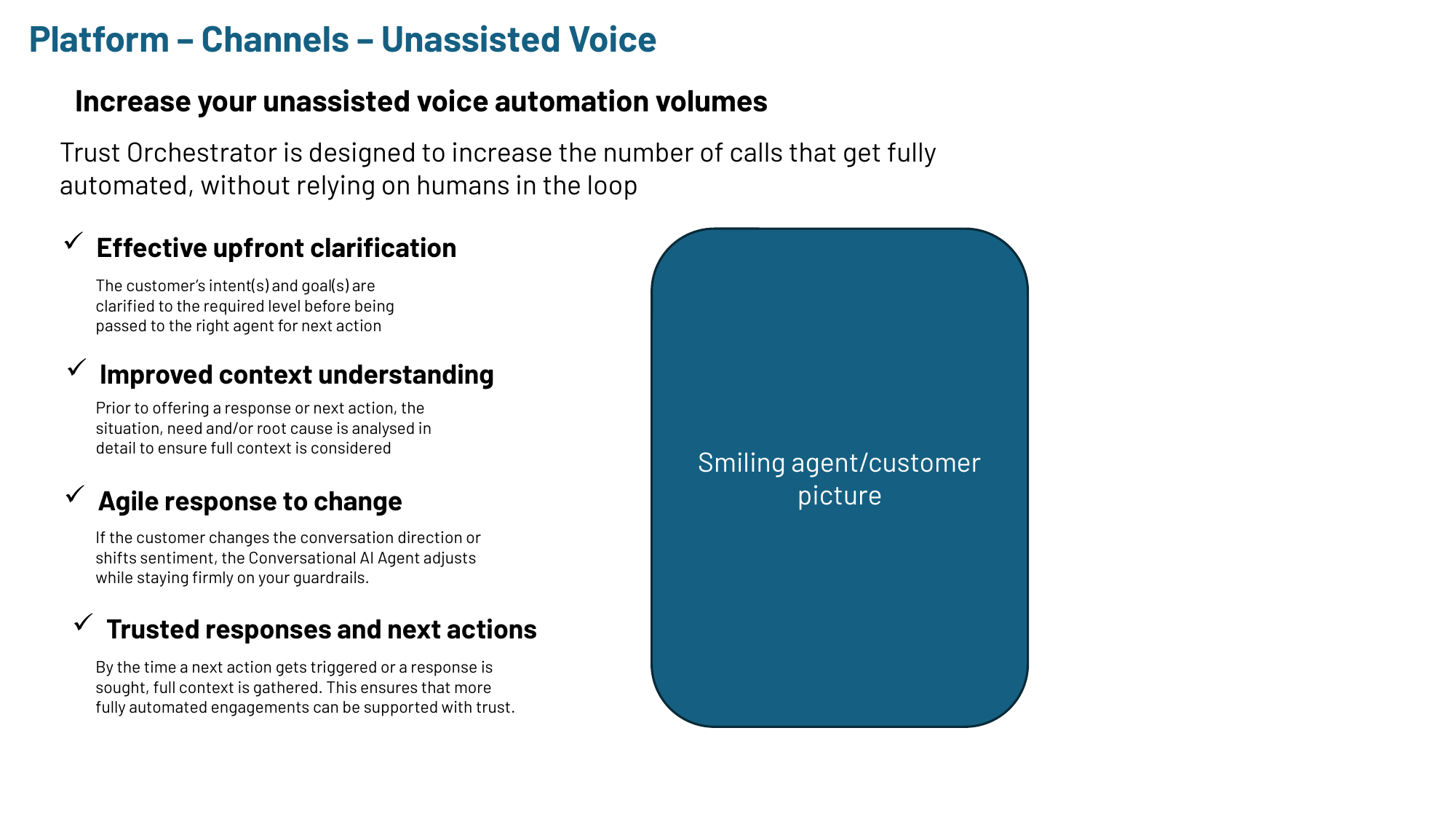

Platform – Channels – Unassisted Voice
Increase your unassisted voice automation volumes
Trust Orchestrator is designed to increase the number of calls that get fully automated, without relying on humans in the loop
Effective upfront clarification
Smiling agent/customer picture
The customer’s intent(s) and goal(s) are clarified to the required level before being passed to the right agent for next action
Improved context understanding
Prior to offering a response or next action, the situation, need and/or root cause is analysed in detail to ensure full context is considered
Agile response to change
If the customer changes the conversation direction or shifts sentiment, the Conversational AI Agent adjusts while staying firmly on your guardrails.
Trusted responses and next actions
By the time a next action gets triggered or a response is sought, full context is gathered. This ensures that more fully automated engagements can be supported with trust.